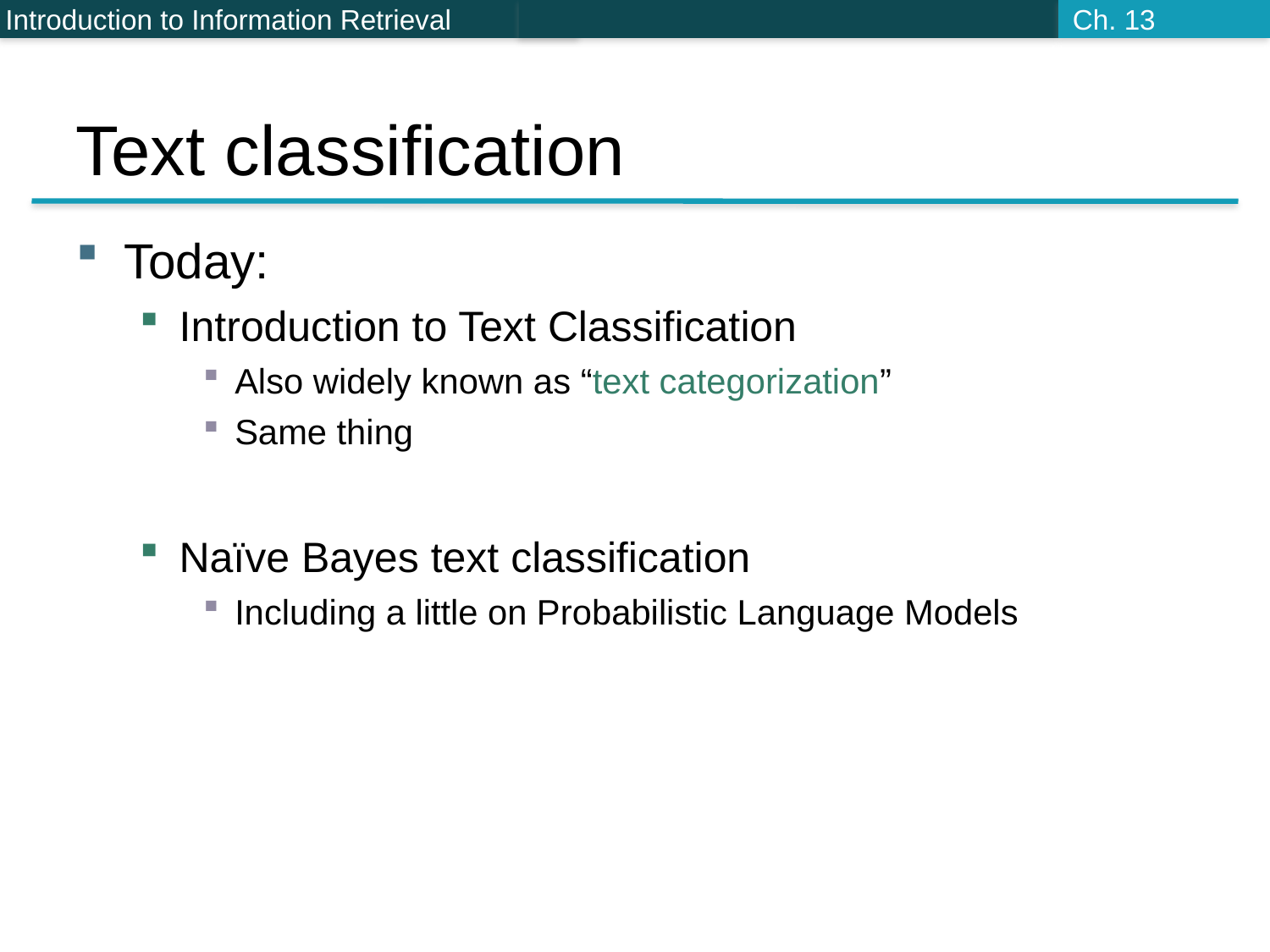

# Text classification
Introduction to Information Retrieval

Ch. 13

Today:
Introduction to Text Classification
Also widely known as “text categorization”
Same thing

Naïve Bayes text classification
Including a little on Probabilistic Language Models